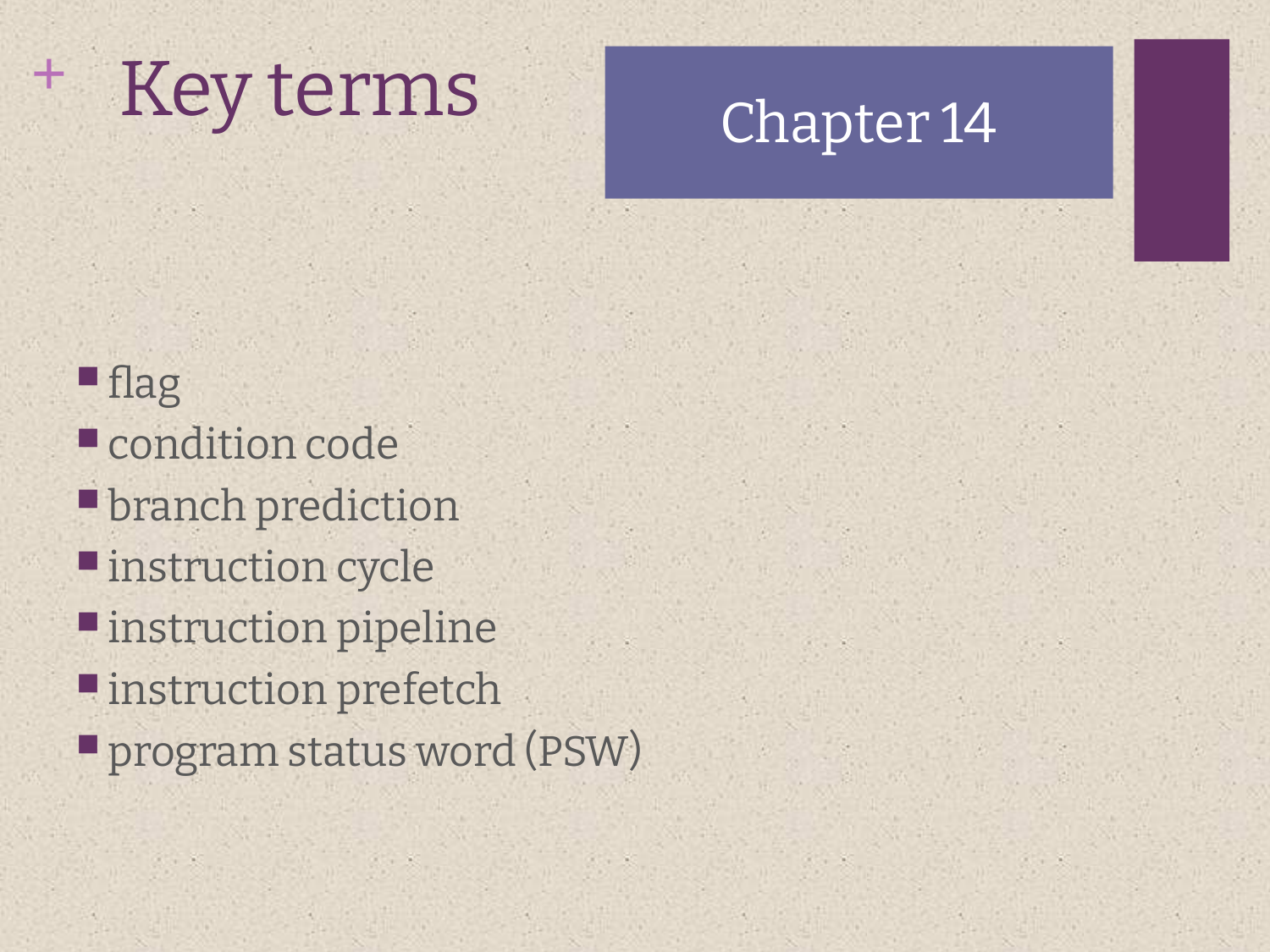

# Key terms

Chapter 14

flag
condition code
branch prediction
instruction cycle
instruction pipeline
instruction prefetch
program status word (PSW)